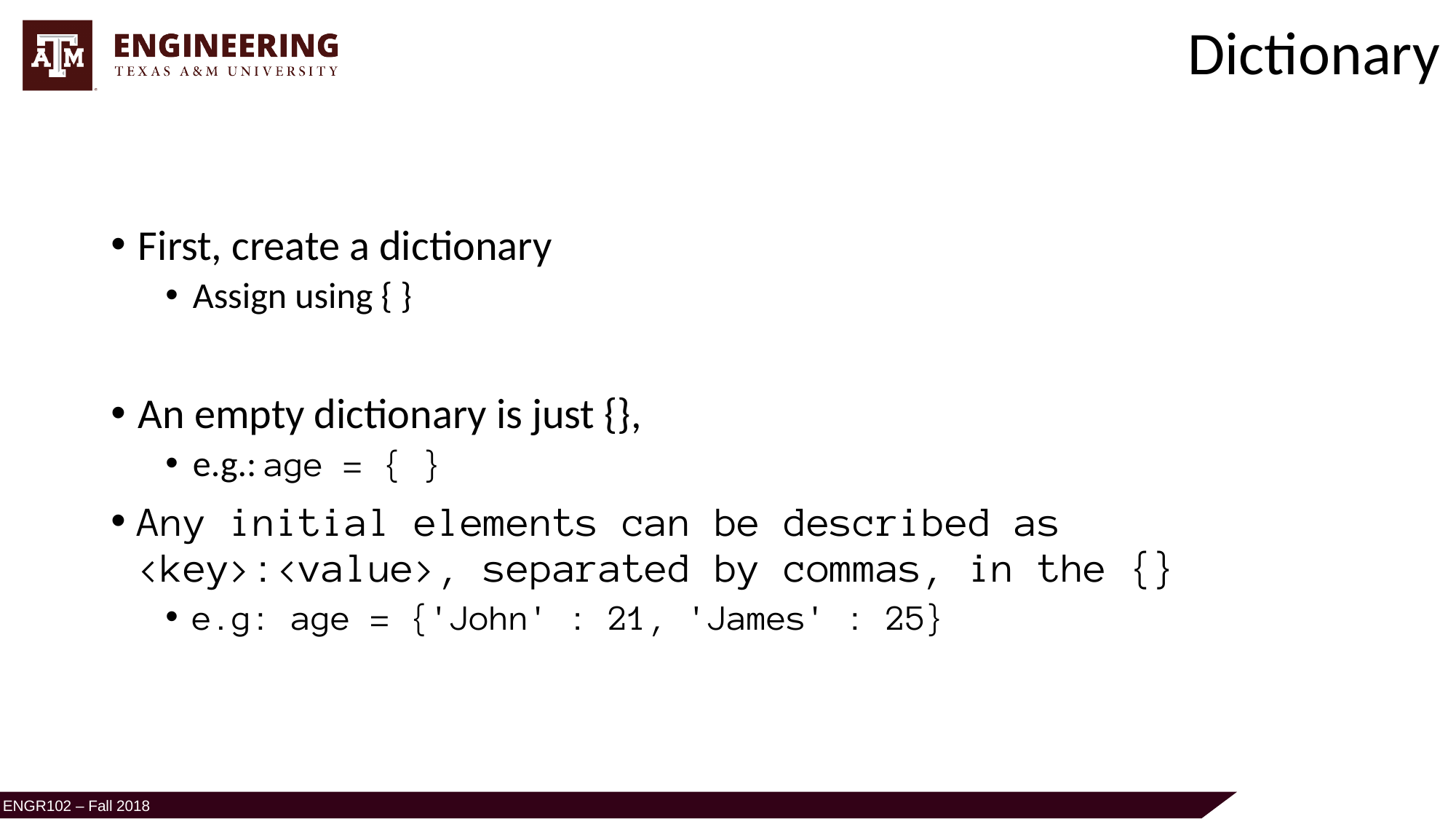

# Dictionary
First, create a dictionary
Assign using { }

An empty dictionary is just {},
e.g.: age = { }
Any initial elements can be described as <key>:<value>, separated by commas, in the {}
e.g: age = {'John' : 21, 'James' : 25}